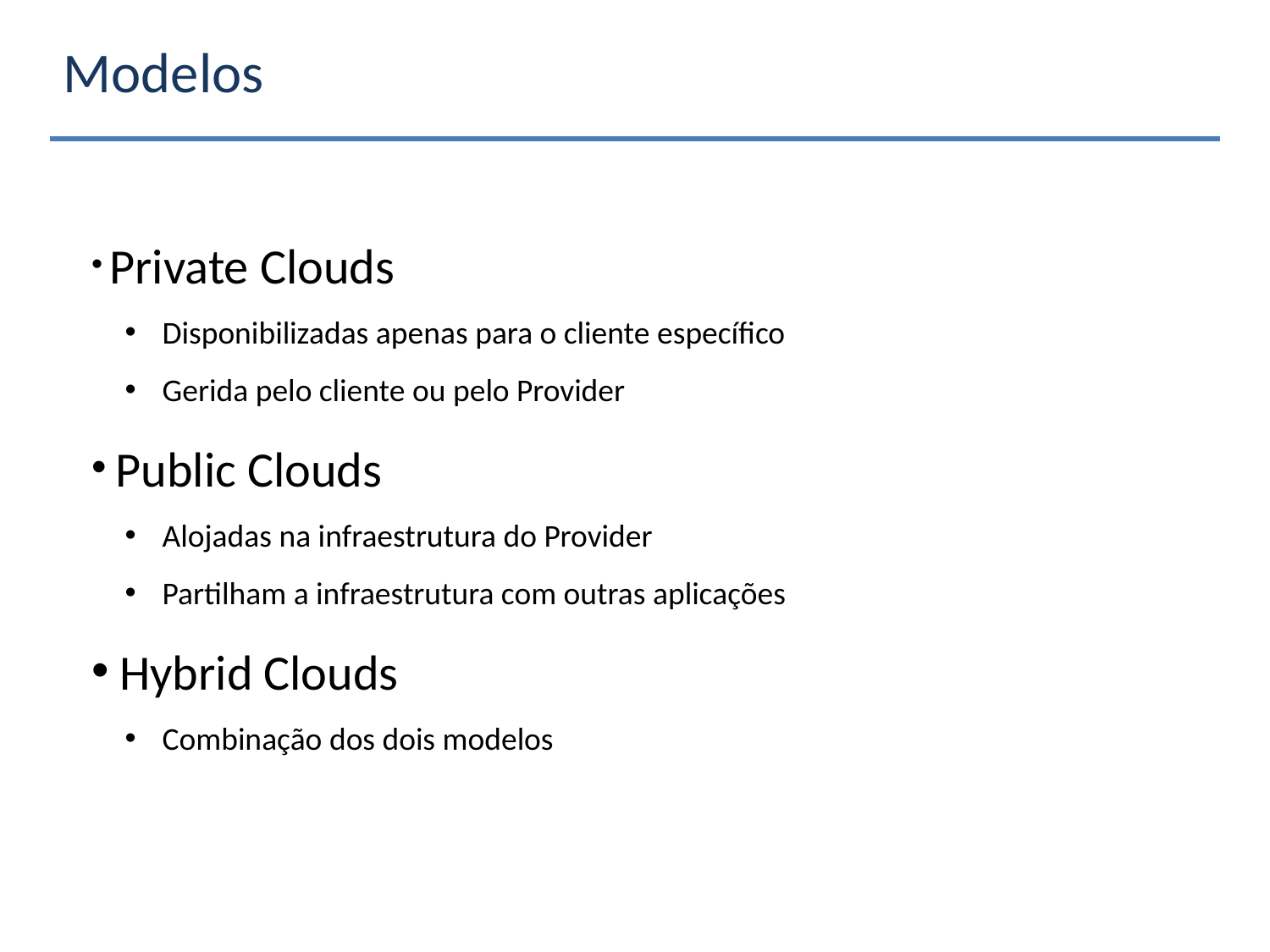

Modelos
 Private Clouds
 Disponibilizadas apenas para o cliente específico
 Gerida pelo cliente ou pelo Provider
 Public Clouds
 Alojadas na infraestrutura do Provider
 Partilham a infraestrutura com outras aplicações
 Hybrid Clouds
 Combinação dos dois modelos